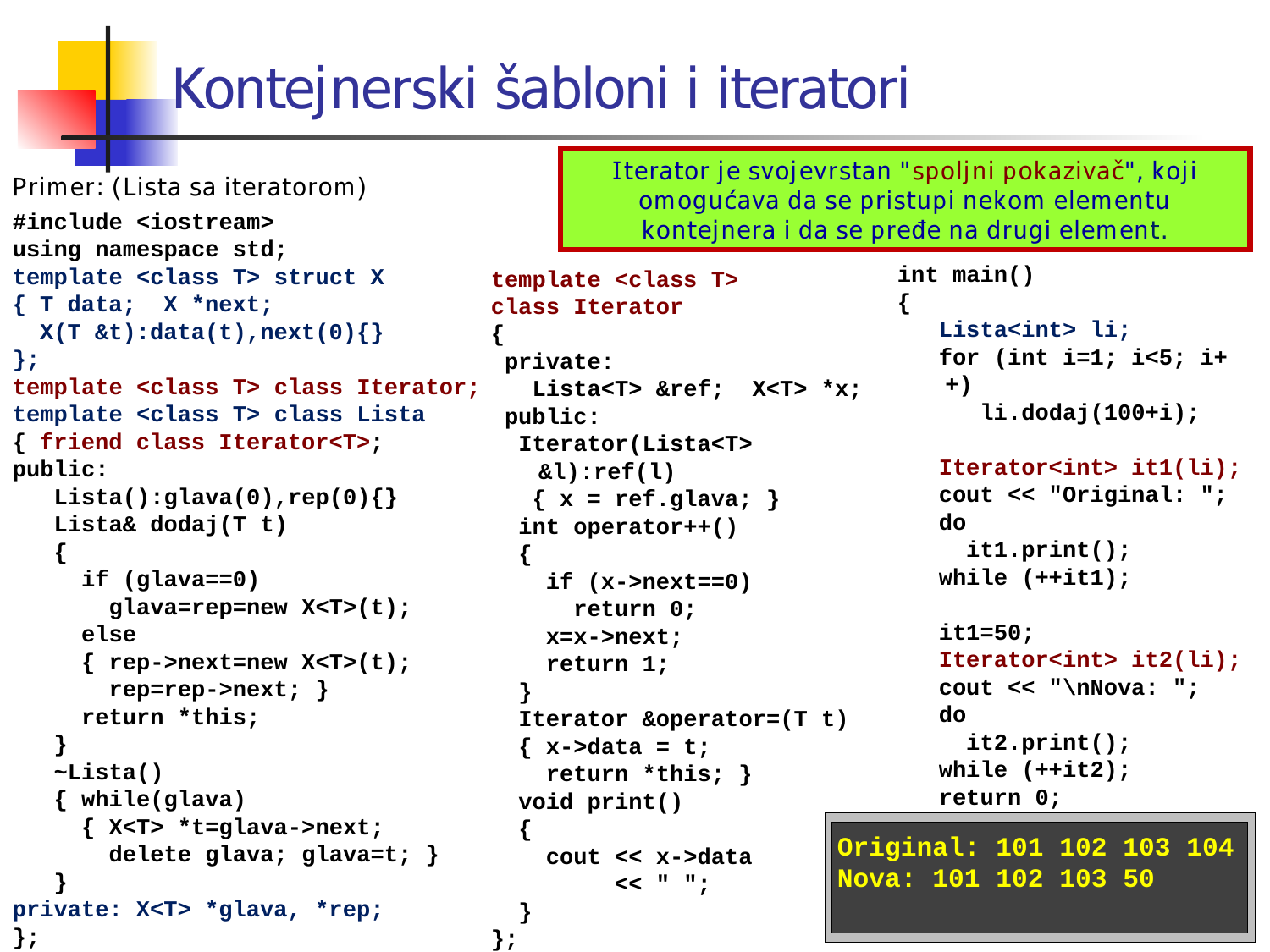

Kontejnerski šabloni i iteratori
Iterator je svojevrstan "spoljni pokazivač", koji omogućava da se pristupi nekom elementu kontejnera i da se pređe na drugi element.
Primer: (Lista sa iteratorom)
#include <iostream>
using namespace std;
template <class T> struct X
{ T data;  X *next;
  X(T &t):data(t),next(0){}
};
template <class T> class Iterator;
template <class T> class Lista
{ friend class Iterator<T>;
public:
   Lista():glava(0),rep(0){}
   Lista& dodaj(T t)
   {
     if (glava==0)
       glava=rep=new X<T>(t);
     else
     { rep->next=new X<T>(t);
       rep=rep->next; }
     return *this;
   }
   ~Lista()
   { while(glava)
     { X<T> *t=glava->next;
       delete glava; glava=t; }
   }
private: X<T> *glava, *rep;
};
int main()
{
   Lista<int> li;
   for (int i=1; i<5; i++)
      li.dodaj(100+i);

   Iterator<int> it1(li);
   cout << "Original: ";
   do
     it1.print();
   while (++it1);

   it1=50;
   Iterator<int> it2(li);
   cout << "\nNova: ";
   do
     it2.print();
   while (++it2);
   return 0;
}
template <class T>
class Iterator
{
 private:
   Lista<T> &ref;  X<T> *x;
 public:
  Iterator(Lista<T> &l):ref(l)
   { x = ref.glava; }
  int operator++()
  {
    if (x->next==0)
      return 0;
    x=x->next;
    return 1;
  }
  Iterator &operator=(T t)
  { x->data = t;
    return *this; }
  void print()
  {
    cout << x->data
         << " ";
  }
};

Original: 101 102 103 104
Nova: 101 102 103 50